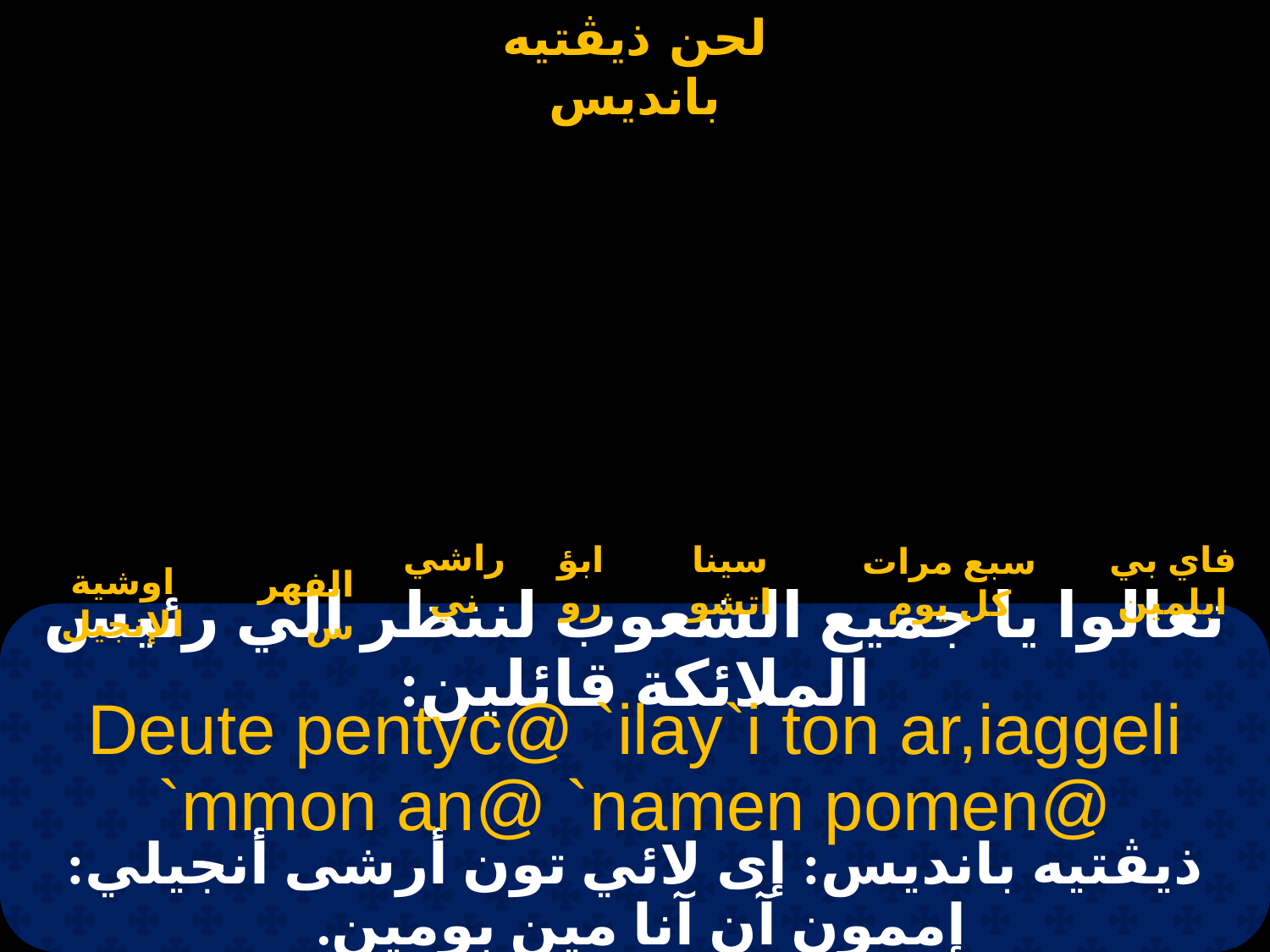

فاي بي ابلمين
اوشية الإنجيل
راشي ني
ابؤرو
سينا اتشو
سبع مرات كل يوم
الفهرس
# تعالوا يا جميع الشعوب لننظر الي رئيس الملائكة قائلين:
Deute pentyc@ `ilay`i ton ar,iaggeli `mmon an@ `namen pomen@
ذيڤتيه بانديس: إى لائي تون أرشى أنجيلي: إممون آن آنا مين بومين.